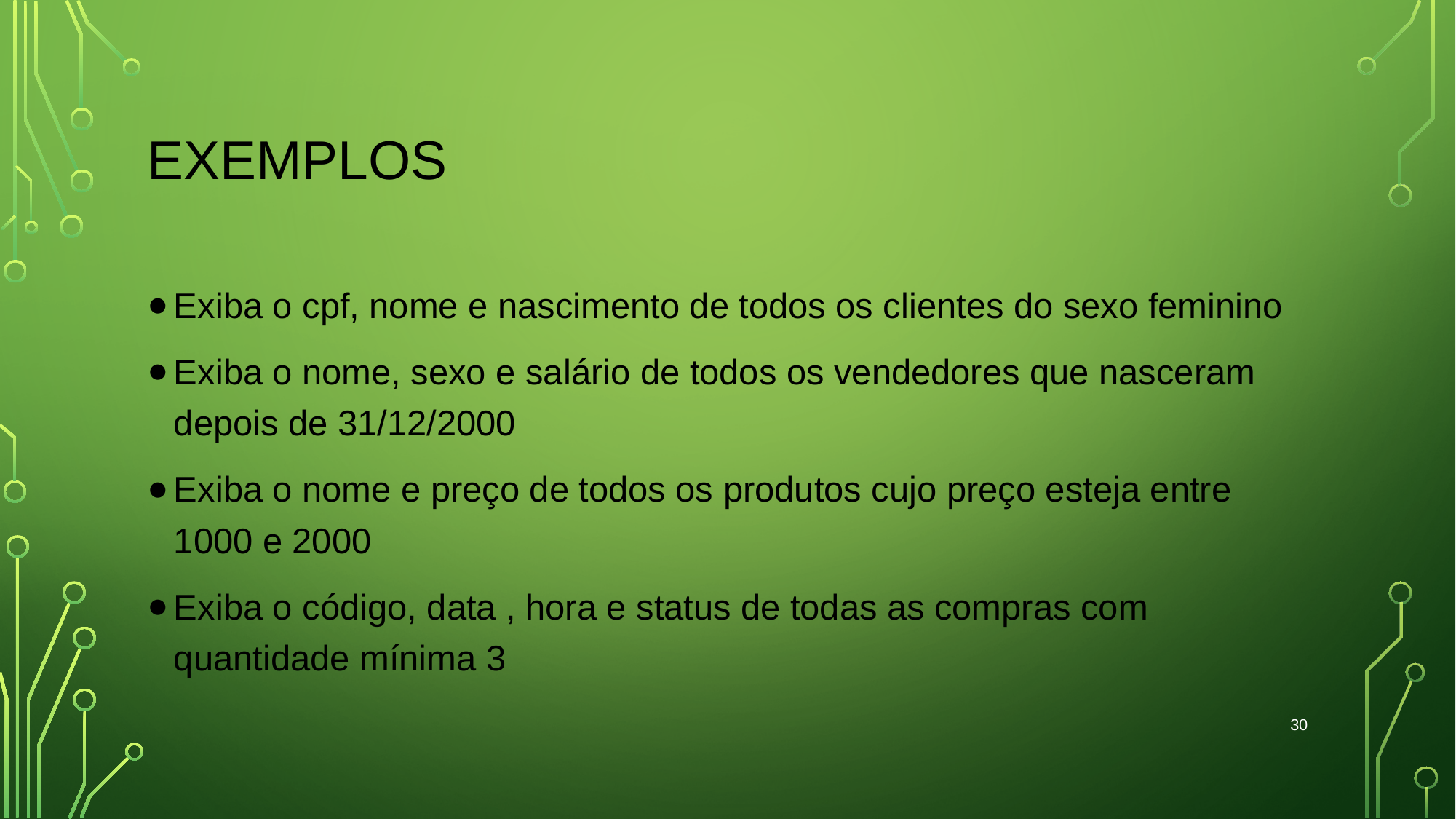

# EXEMPLOS
Exiba o cpf, nome e nascimento de todos os clientes do sexo feminino
Exiba o nome, sexo e salário de todos os vendedores que nasceram depois de 31/12/2000
Exiba o nome e preço de todos os produtos cujo preço esteja entre 1000 e 2000
Exiba o código, data , hora e status de todas as compras com quantidade mínima 3
30